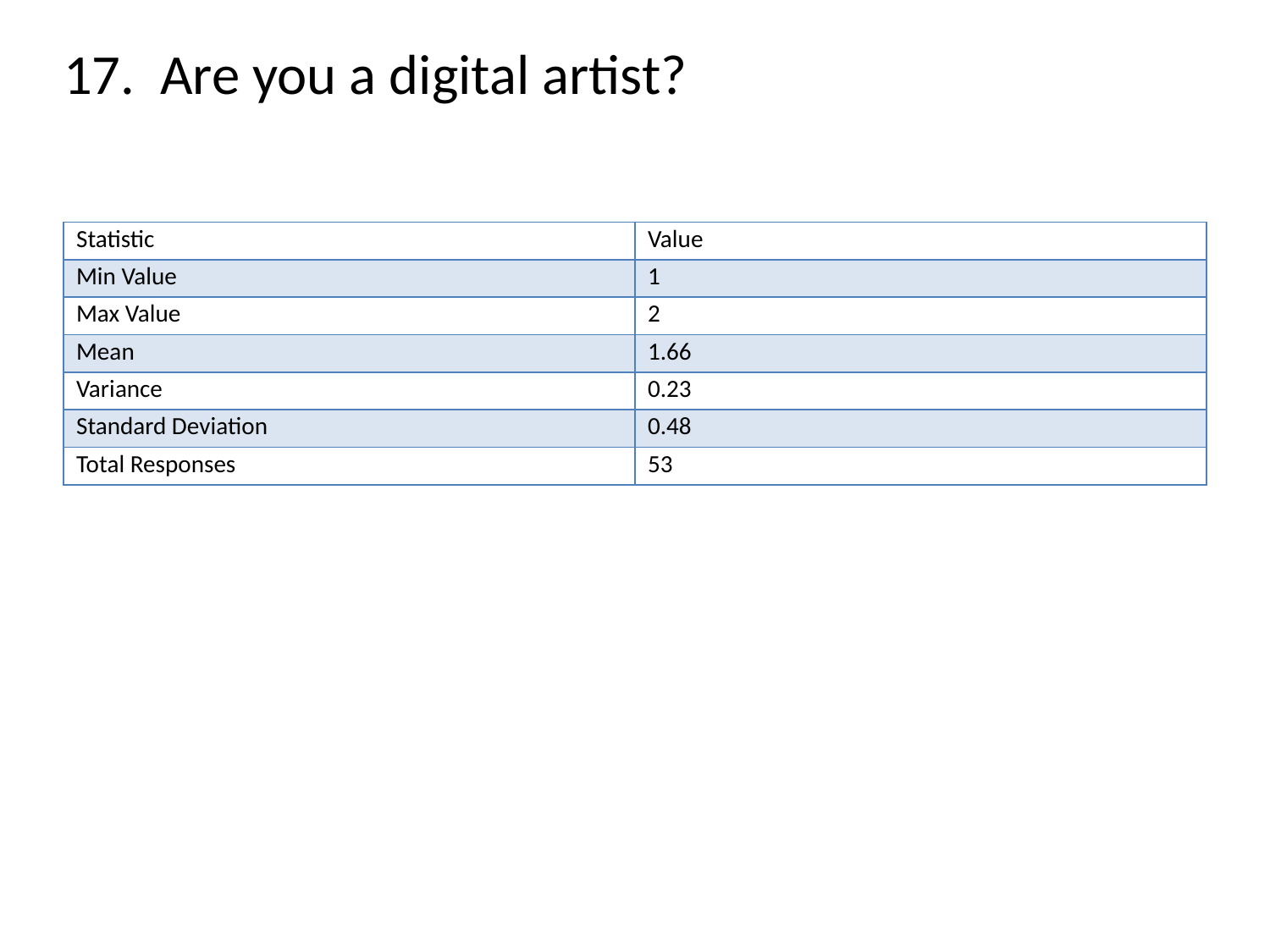

# 17.  Are you a digital artist?
| Statistic | Value |
| --- | --- |
| Min Value | 1 |
| Max Value | 2 |
| Mean | 1.66 |
| Variance | 0.23 |
| Standard Deviation | 0.48 |
| Total Responses | 53 |